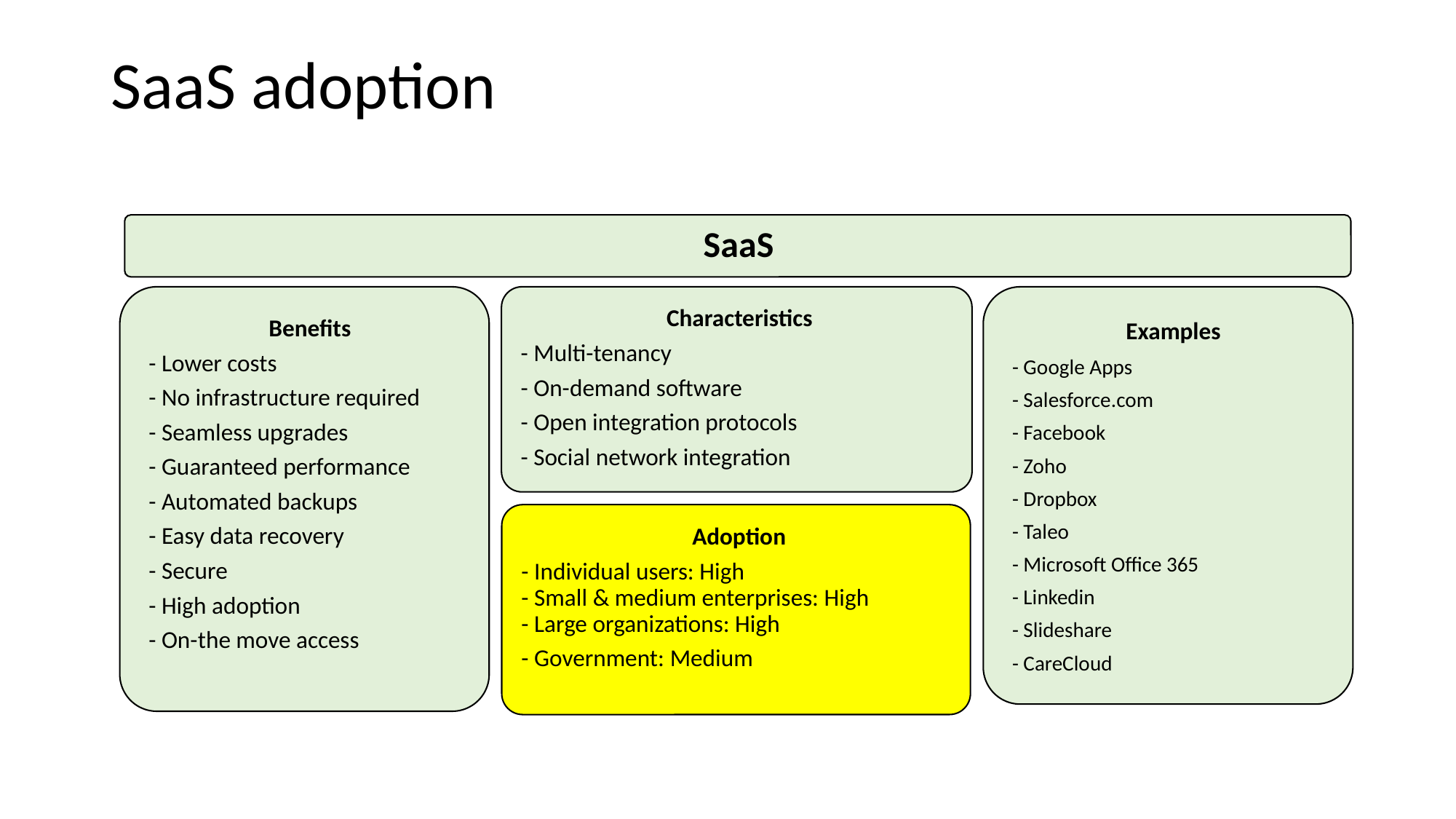

# SaaS adoption
SaaS
Benefits
- Lower costs
- No infrastructure required
- Seamless upgrades
- Guaranteed performance
- Automated backups
- Easy data recovery
- Secure
- High adoption
- On-the move access
Characteristics
- Multi-tenancy
- On-demand software
- Open integration protocols
- Social network integration
Adoption
- Individual users: High
- Small & medium enterprises: High
- Large organizations: High
- Government: Medium
Examples
- Google Apps
- Salesforce.com
- Facebook
- Zoho
- Dropbox
- Taleo
- Microsoft Office 365
- Linkedin
- Slideshare
- CareCloud